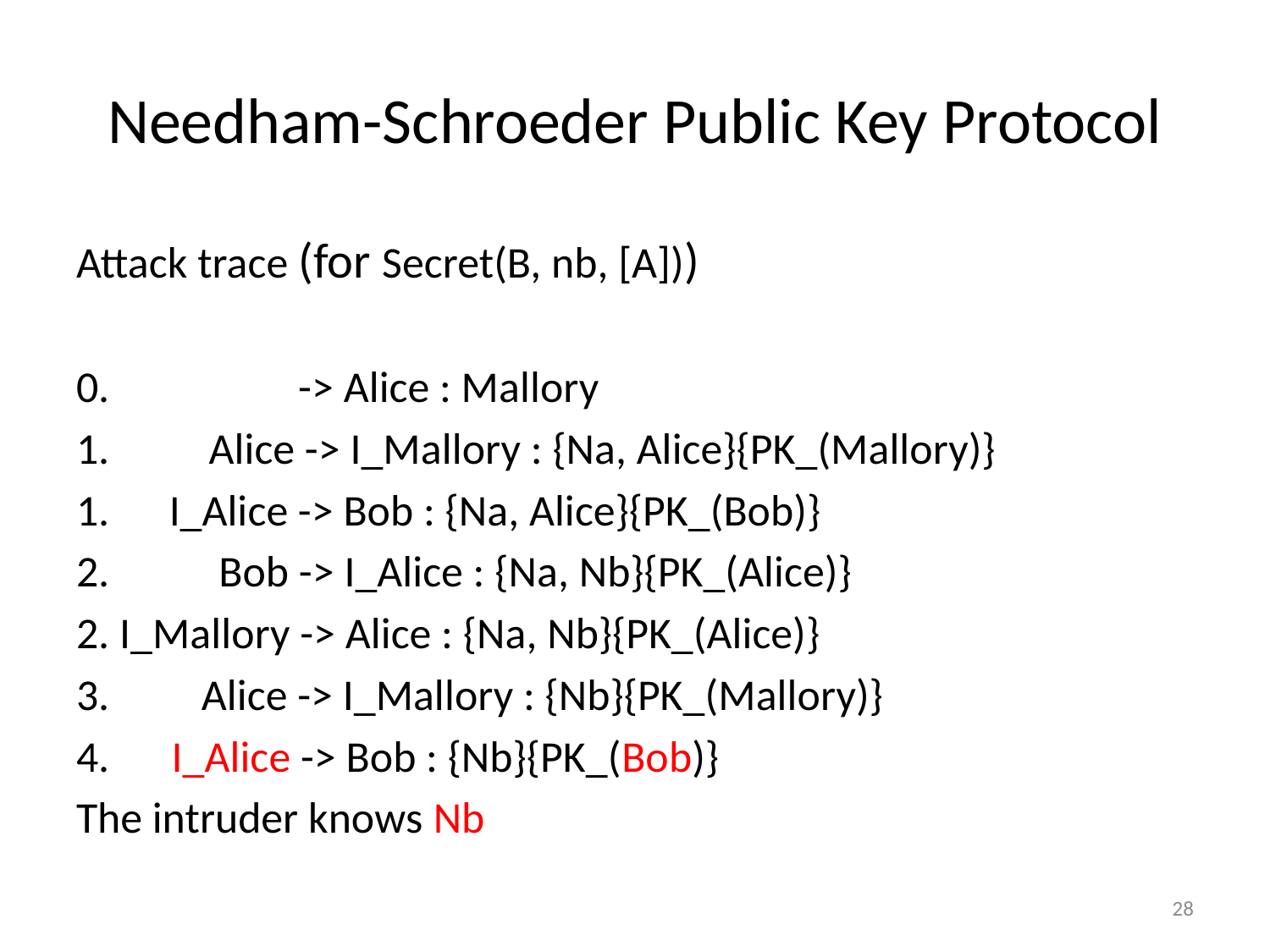

# Needham-Schroeder Public Key Protocol
Attack trace (for Secret(B, nb, [A]))

0.                   -> Alice : Mallory
1.          Alice -> I_Mallory : {Na, Alice}{PK_(Mallory)}
1.      I_Alice -> Bob : {Na, Alice}{PK_(Bob)}
2.           Bob -> I_Alice : {Na, Nb}{PK_(Alice)}
2. I_Mallory -> Alice : {Na, Nb}{PK_(Alice)}
      Alice -> I_Mallory : {Nb}{PK_(Mallory)}
   I_Alice -> Bob : {Nb}{PK_(Bob)}
The intruder knows Nb
28